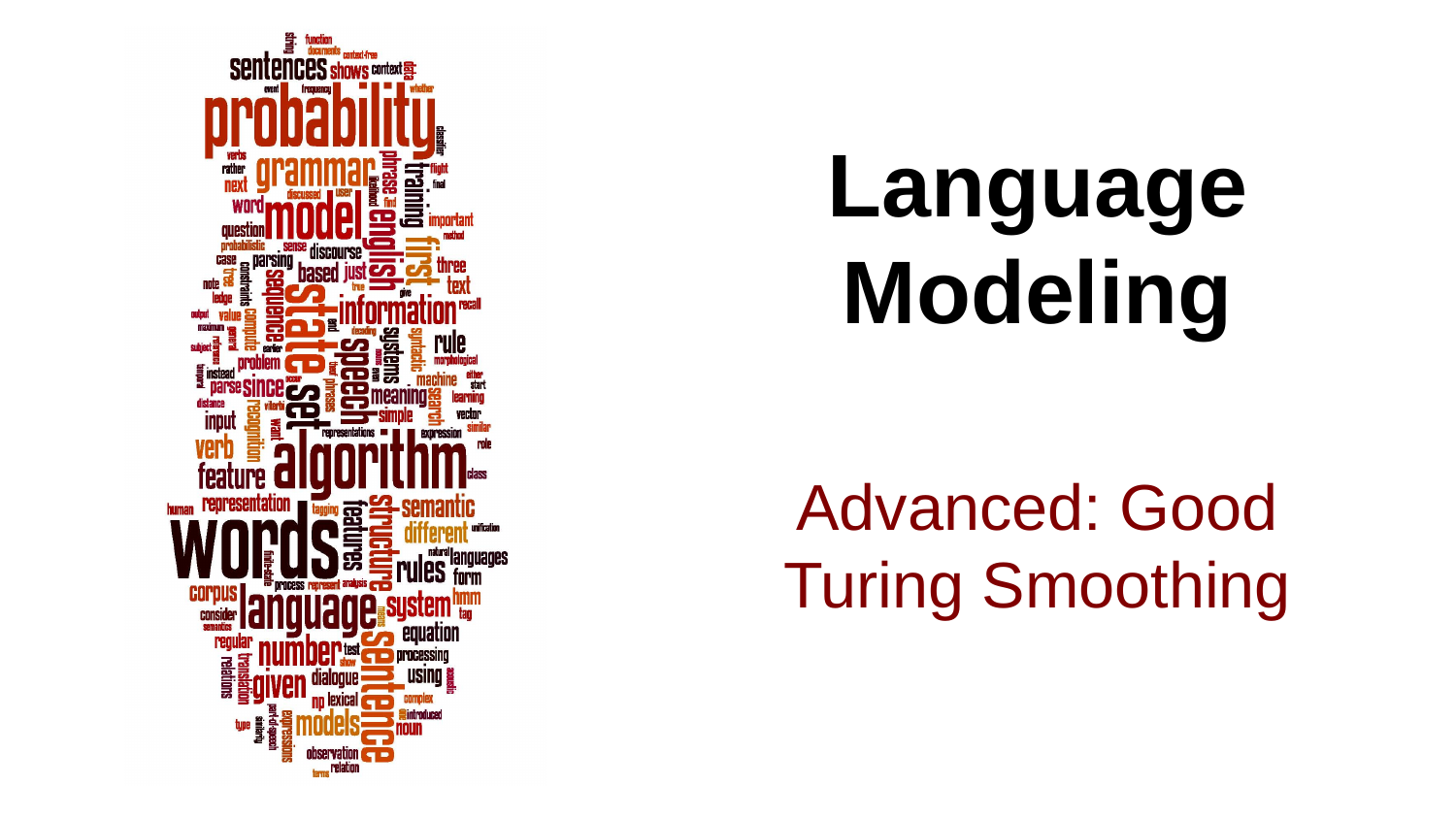

# Language Modeling
Advanced: Good Turing Smoothing